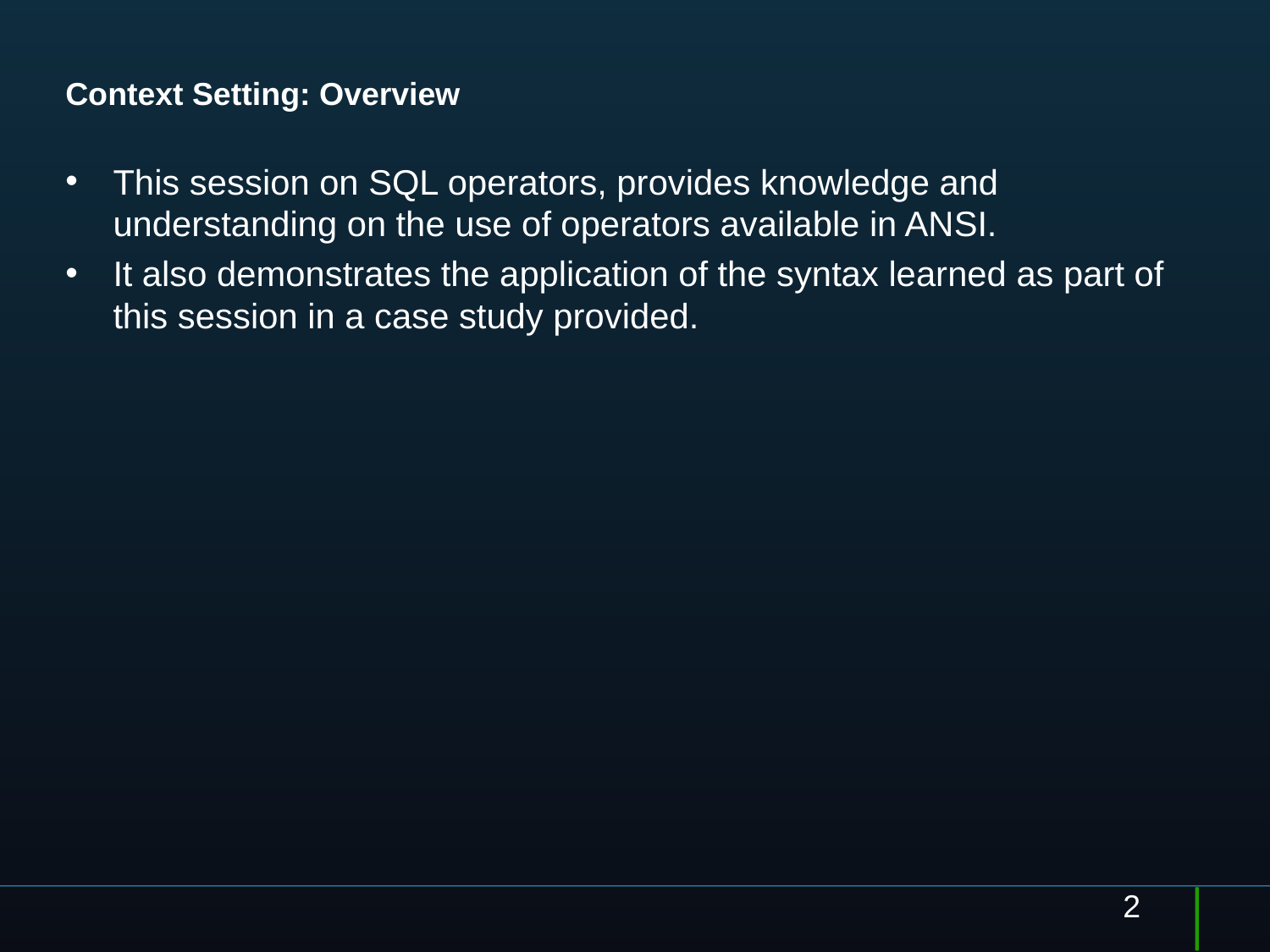

# Context Setting: Overview
This session on SQL operators, provides knowledge and understanding on the use of operators available in ANSI.
It also demonstrates the application of the syntax learned as part of this session in a case study provided.

2